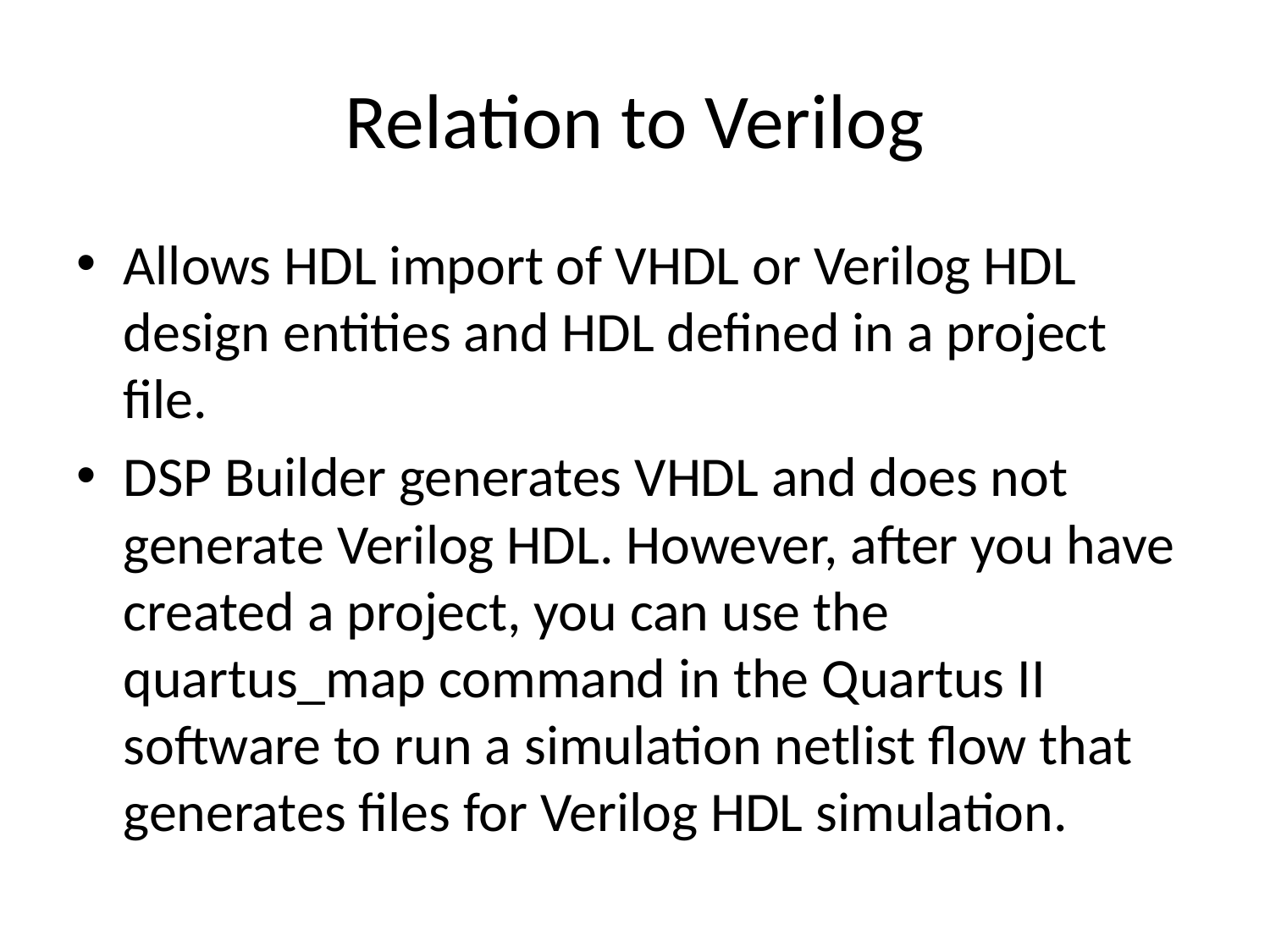

# Relation to Verilog
Allows HDL import of VHDL or Verilog HDL design entities and HDL defined in a project file.
DSP Builder generates VHDL and does not generate Verilog HDL. However, after you have created a project, you can use the quartus_map command in the Quartus II software to run a simulation netlist flow that generates files for Verilog HDL simulation.